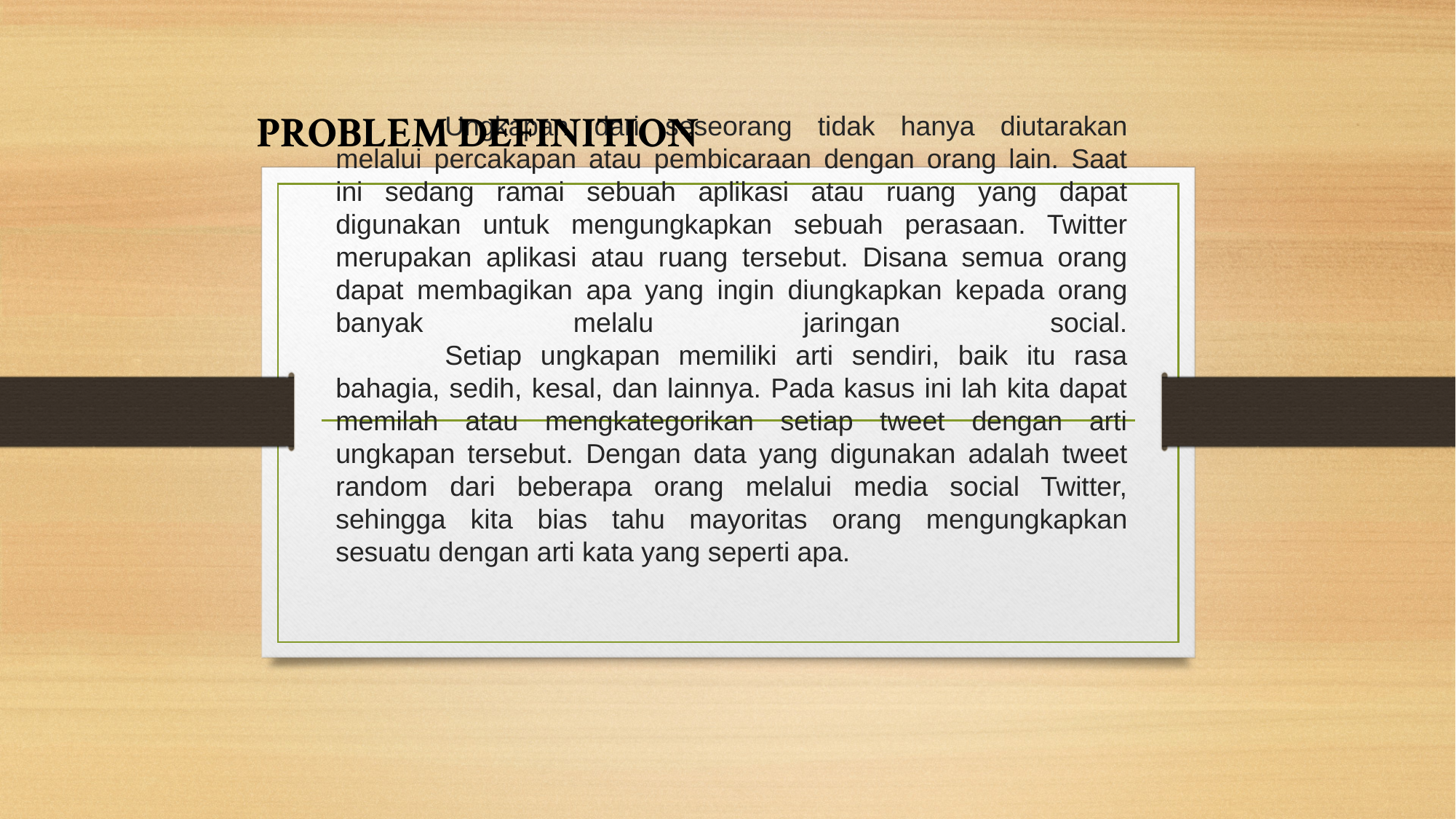

PROBLEM DEFINITION
# Ungkapan dari seseorang tidak hanya diutarakan melalui percakapan atau pembicaraan dengan orang lain. Saat ini sedang ramai sebuah aplikasi atau ruang yang dapat digunakan untuk mengungkapkan sebuah perasaan. Twitter merupakan aplikasi atau ruang tersebut. Disana semua orang dapat membagikan apa yang ingin diungkapkan kepada orang banyak melalu jaringan social. Setiap ungkapan memiliki arti sendiri, baik itu rasa bahagia, sedih, kesal, dan lainnya. Pada kasus ini lah kita dapat memilah atau mengkategorikan setiap tweet dengan arti ungkapan tersebut. Dengan data yang digunakan adalah tweet random dari beberapa orang melalui media social Twitter, sehingga kita bias tahu mayoritas orang mengungkapkan sesuatu dengan arti kata yang seperti apa.